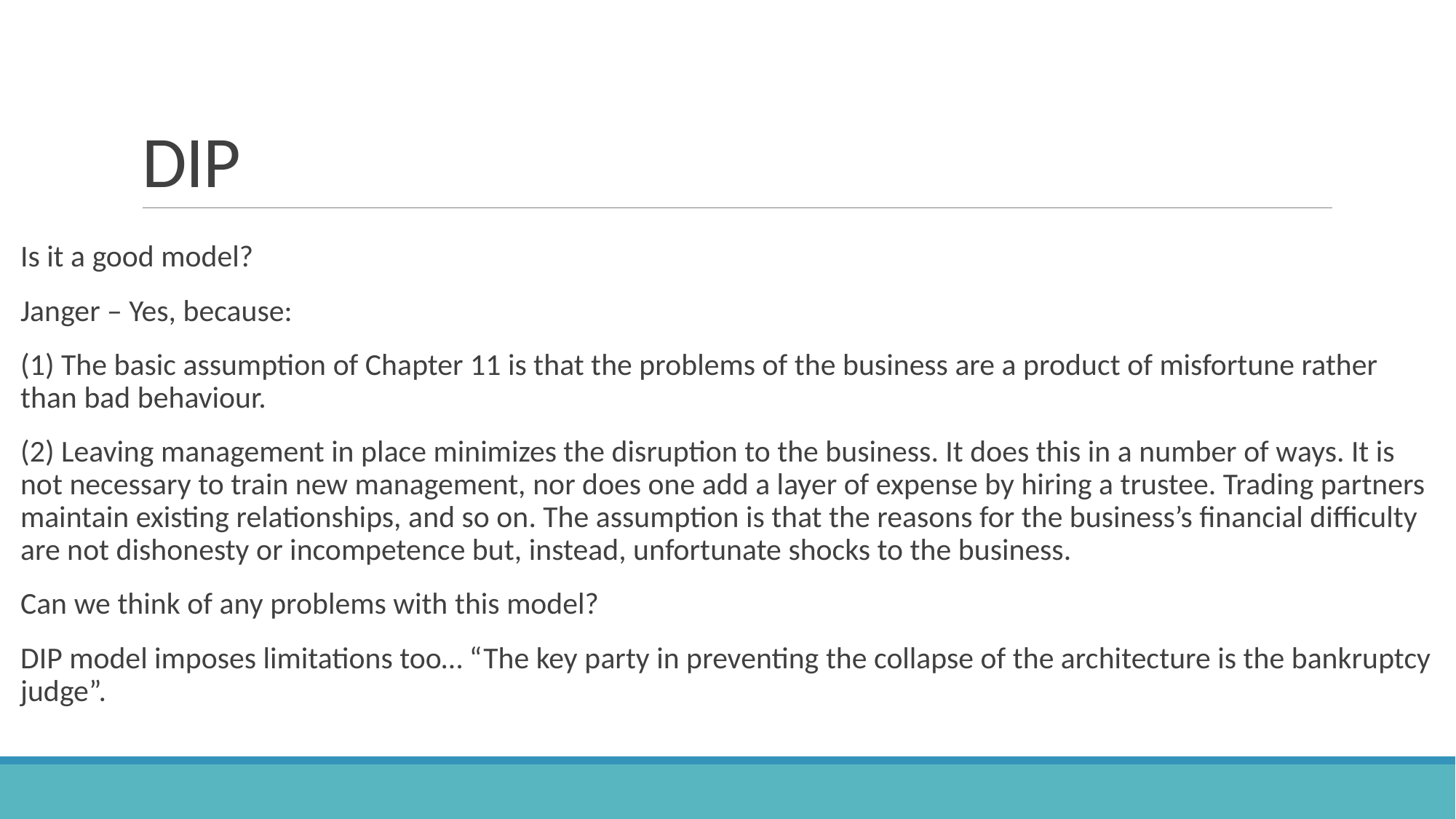

# DIP
Is it a good model?
Janger – Yes, because:
(1) The basic assumption of Chapter 11 is that the problems of the business are a product of misfortune rather than bad behaviour.
(2) Leaving management in place minimizes the disruption to the business. It does this in a number of ways. It is not necessary to train new management, nor does one add a layer of expense by hiring a trustee. Trading partners maintain existing relationships, and so on. The assumption is that the reasons for the business’s financial difficulty are not dishonesty or incompetence but, instead, unfortunate shocks to the business.
Can we think of any problems with this model?
DIP model imposes limitations too… “The key party in preventing the collapse of the architecture is the bankruptcy judge”.